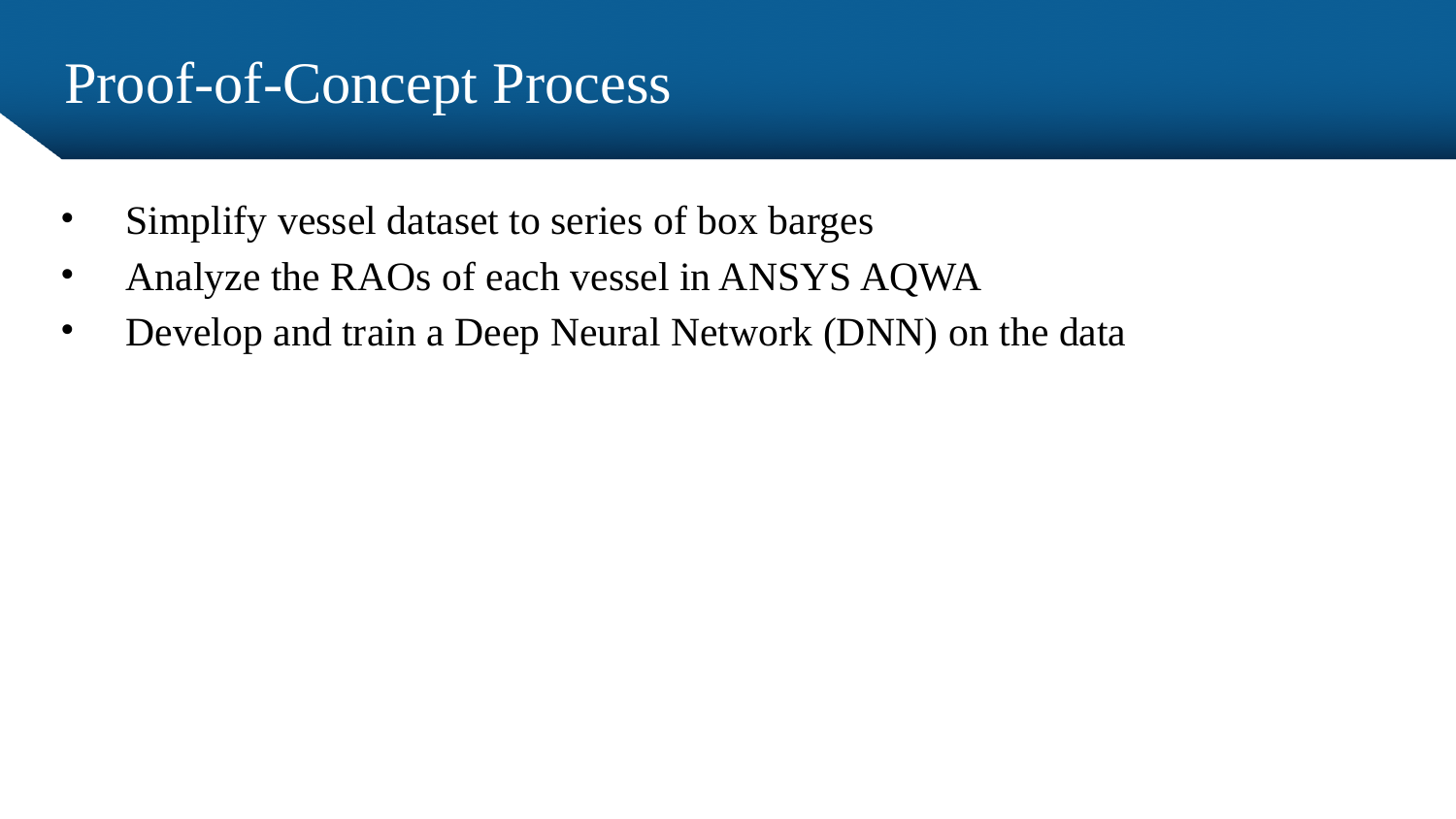

# Proof-of-Concept Process
Simplify vessel dataset to series of box barges
Analyze the RAOs of each vessel in ANSYS AQWA
Develop and train a Deep Neural Network (DNN) on the data